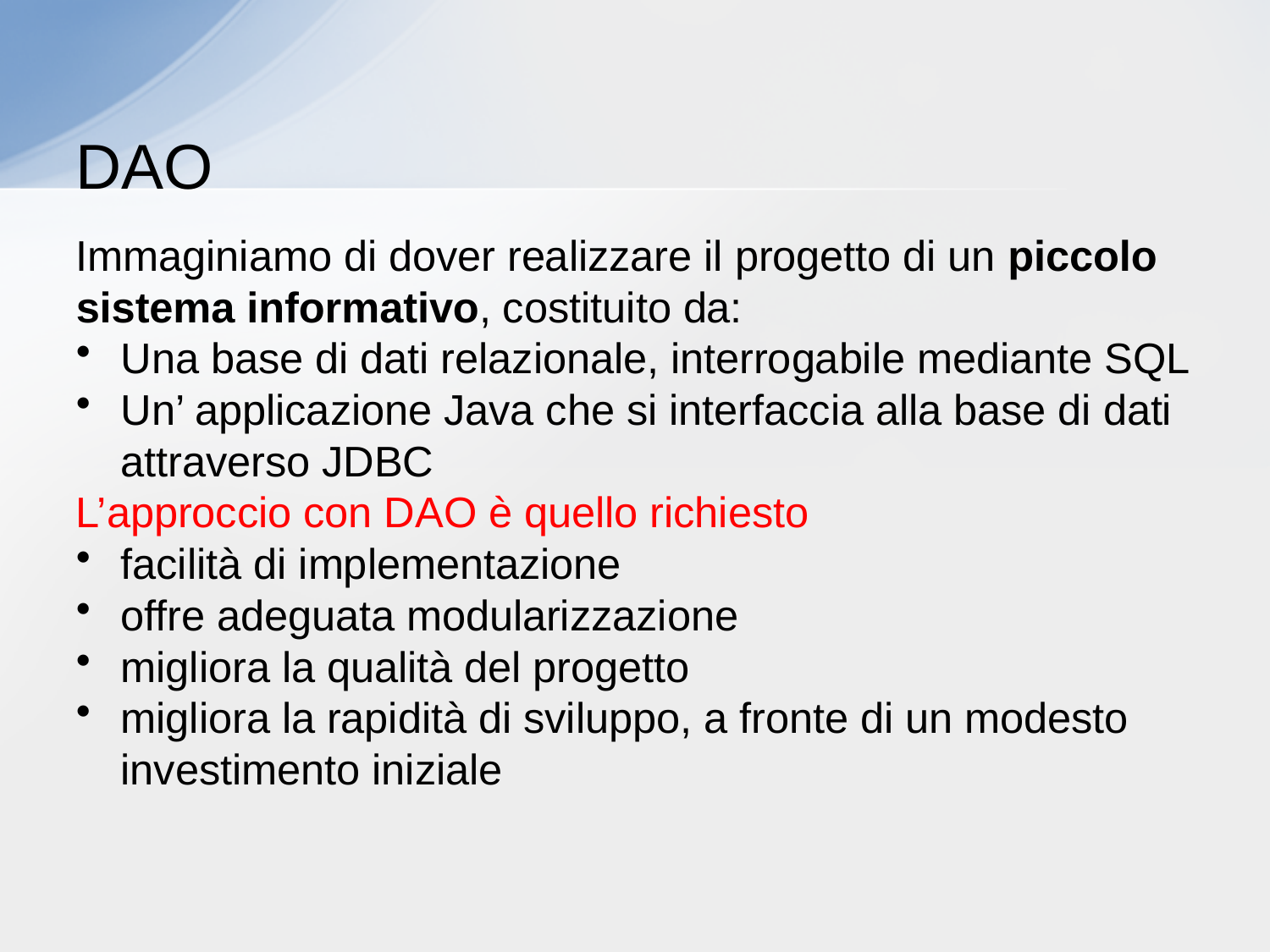

# DAO
Immaginiamo di dover realizzare il progetto di un piccolo sistema informativo, costituito da:
Una base di dati relazionale, interrogabile mediante SQL
Un’ applicazione Java che si interfaccia alla base di dati attraverso JDBC
L’approccio con DAO è quello richiesto
facilità di implementazione
offre adeguata modularizzazione
migliora la qualità del progetto
migliora la rapidità di sviluppo, a fronte di un modesto investimento iniziale